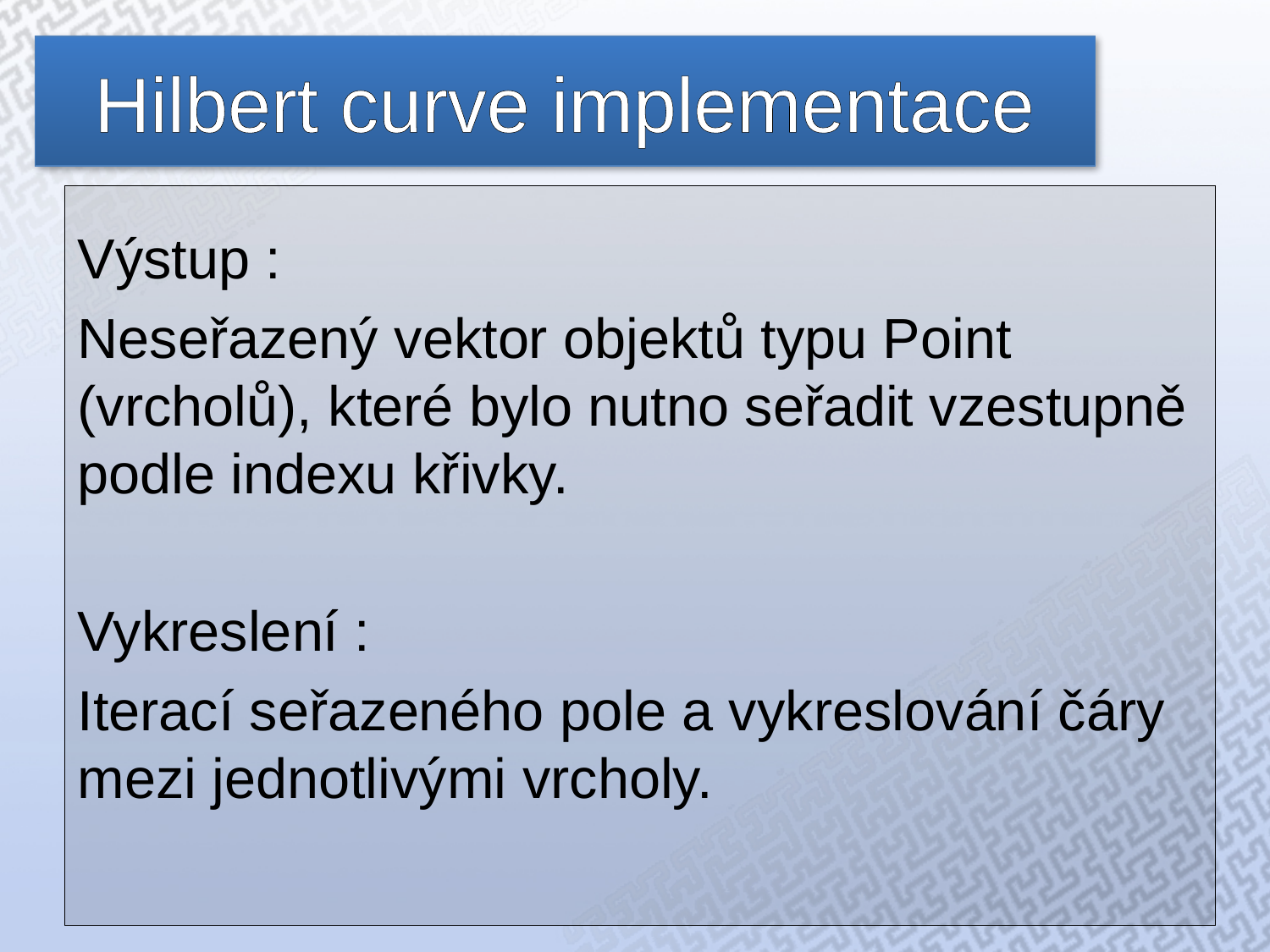

# Hilbert curve implementace

Výstup :
Neseřazený vektor objektů typu Point (vrcholů), které bylo nutno seřadit vzestupně podle indexu křivky.

Vykreslení :
Iterací seřazeného pole a vykreslování čáry mezi jednotlivými vrcholy.